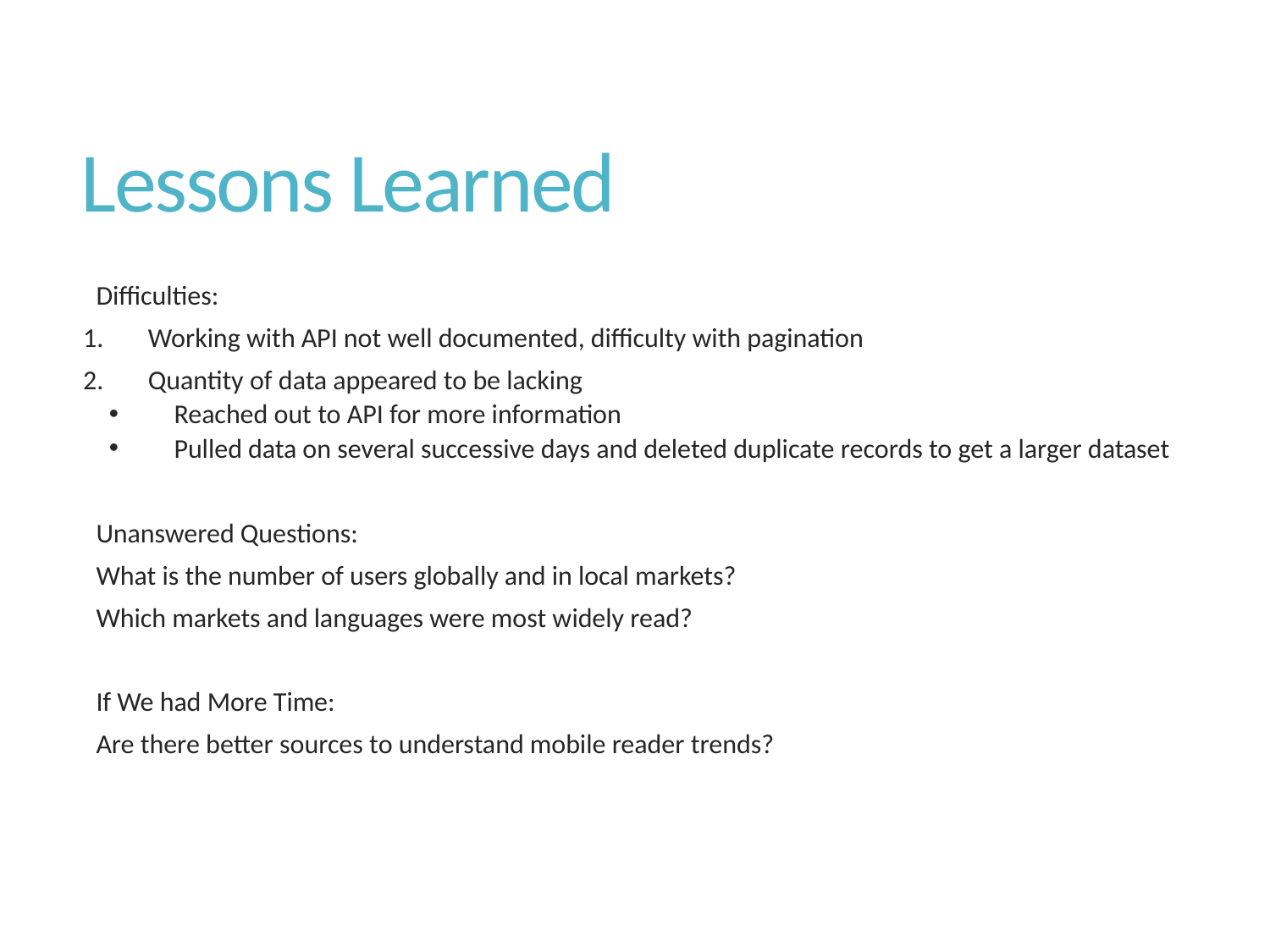

# Lessons Learned
Difficulties:
Working with API not well documented, difficulty with pagination
Quantity of data appeared to be lacking
Reached out to API for more information
Pulled data on several successive days and deleted duplicate records to get a larger dataset

Unanswered Questions:
What is the number of users globally and in local markets?
Which markets and languages were most widely read?

If We had More Time:
Are there better sources to understand mobile reader trends?